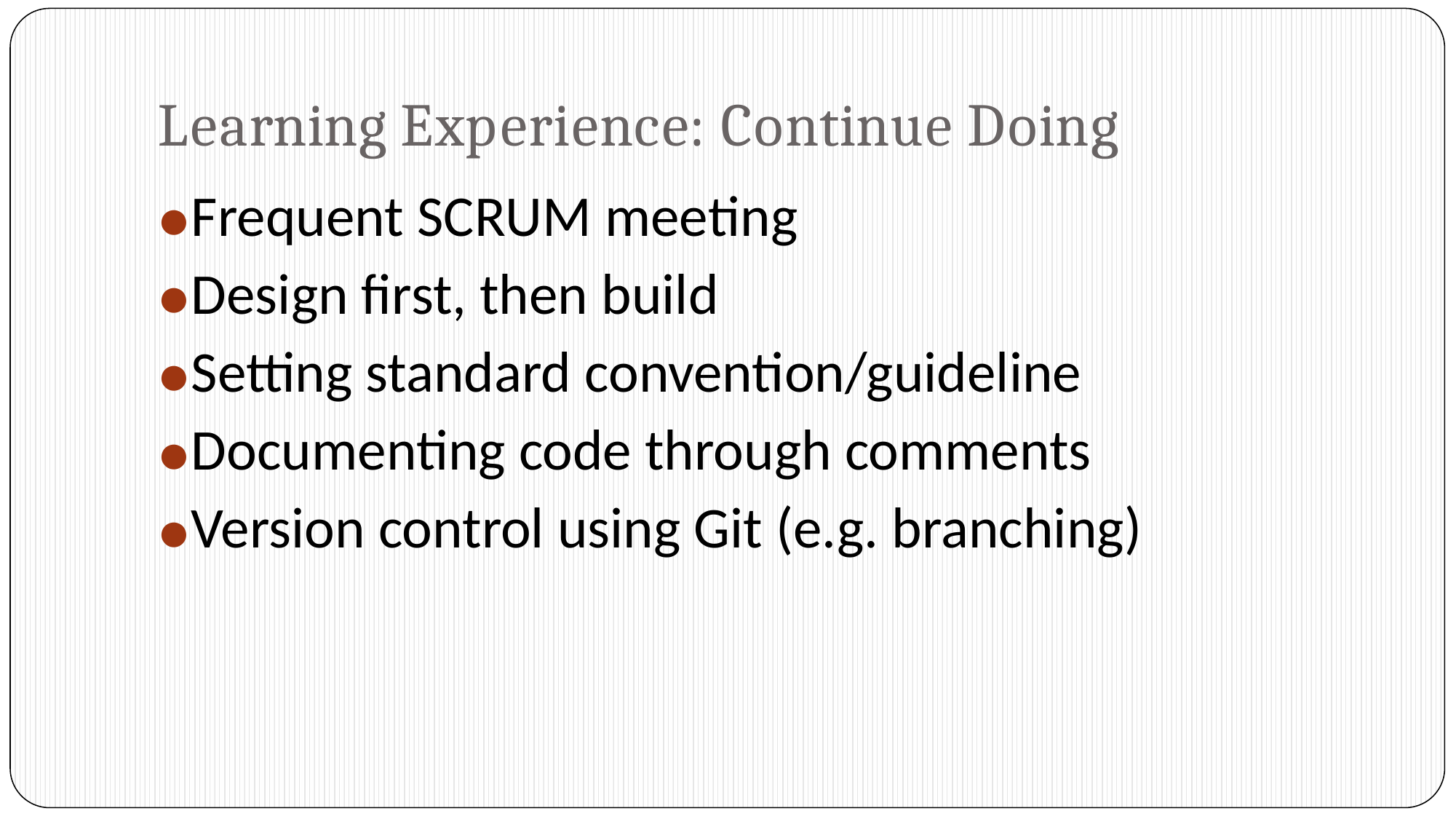

# Learning Experience: Continue Doing
Frequent SCRUM meeting
Design first, then build
Setting standard convention/guideline
Documenting code through comments
Version control using Git (e.g. branching)